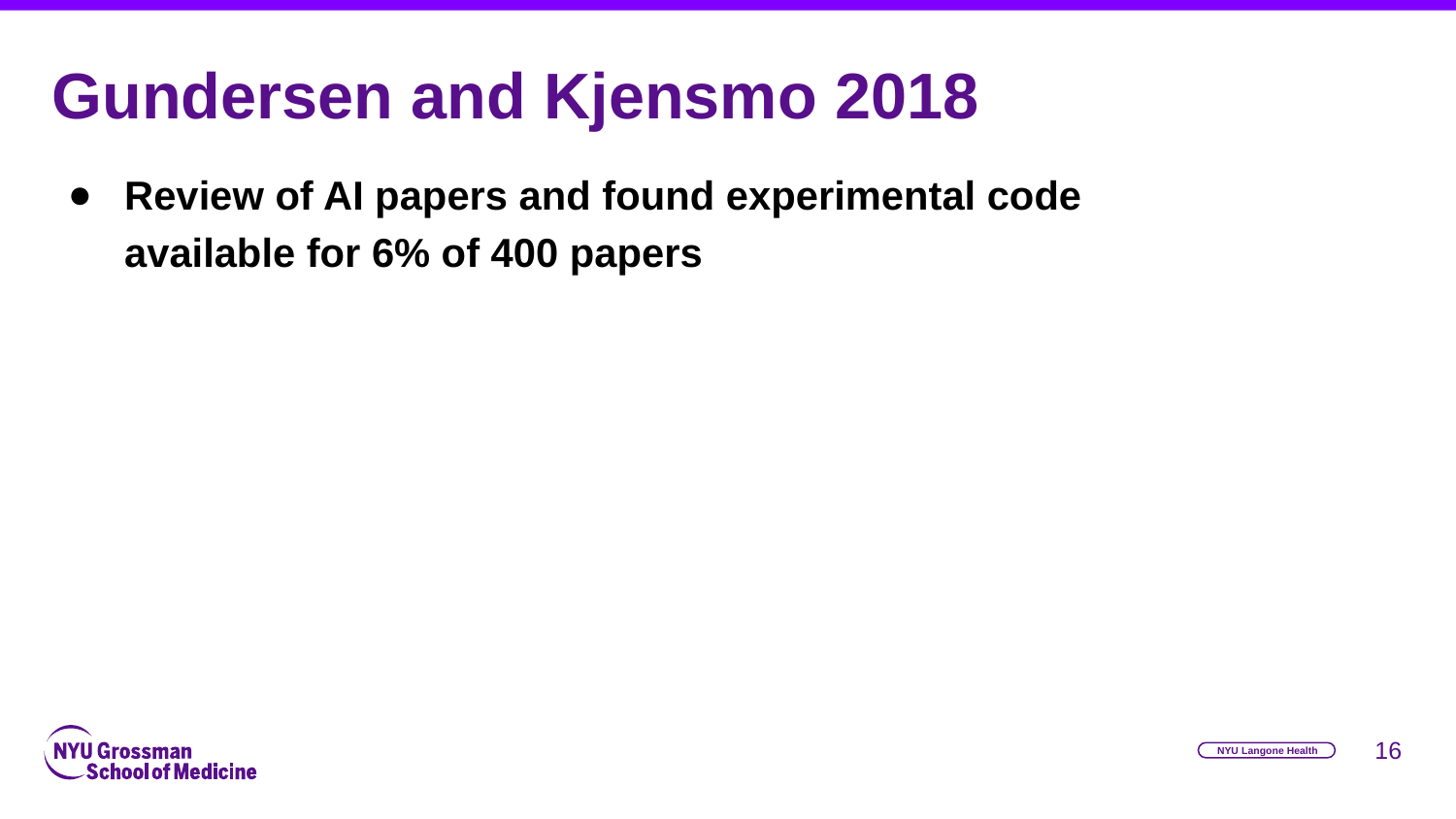

# Gundersen and Kjensmo 2018
Review of AI papers and found experimental code available for 6% of 400 papers
16
NYU Langone Health